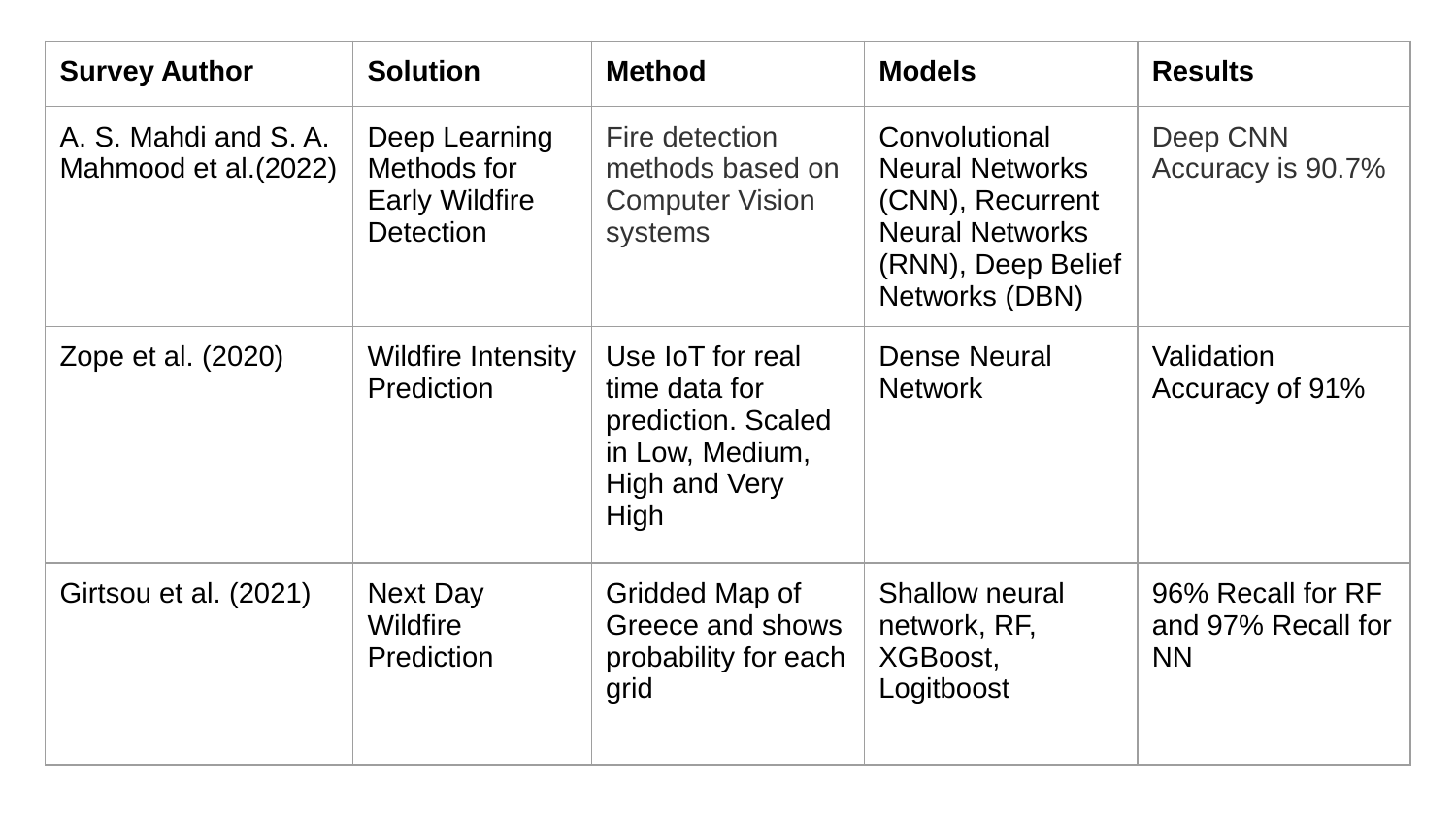

| Survey Author | Solution | Method | Models | Results |
| --- | --- | --- | --- | --- |
| A. S. Mahdi and S. A. Mahmood et al.(2022) | Deep Learning Methods for Early Wildfire Detection | Fire detection methods based on Computer Vision systems | Convolutional Neural Networks (CNN), Recurrent Neural Networks (RNN), Deep Belief Networks (DBN) | Deep CNN Accuracy is 90.7% |
| Zope et al. (2020) | Wildfire Intensity Prediction | Use IoT for real time data for prediction. Scaled in Low, Medium, High and Very High | Dense Neural Network | Validation Accuracy of 91% |
| Girtsou et al. (2021) | Next Day Wildfire Prediction | Gridded Map of Greece and shows probability for each grid | Shallow neural network, RF, XGBoost, Logitboost | 96% Recall for RF and 97% Recall for NN |